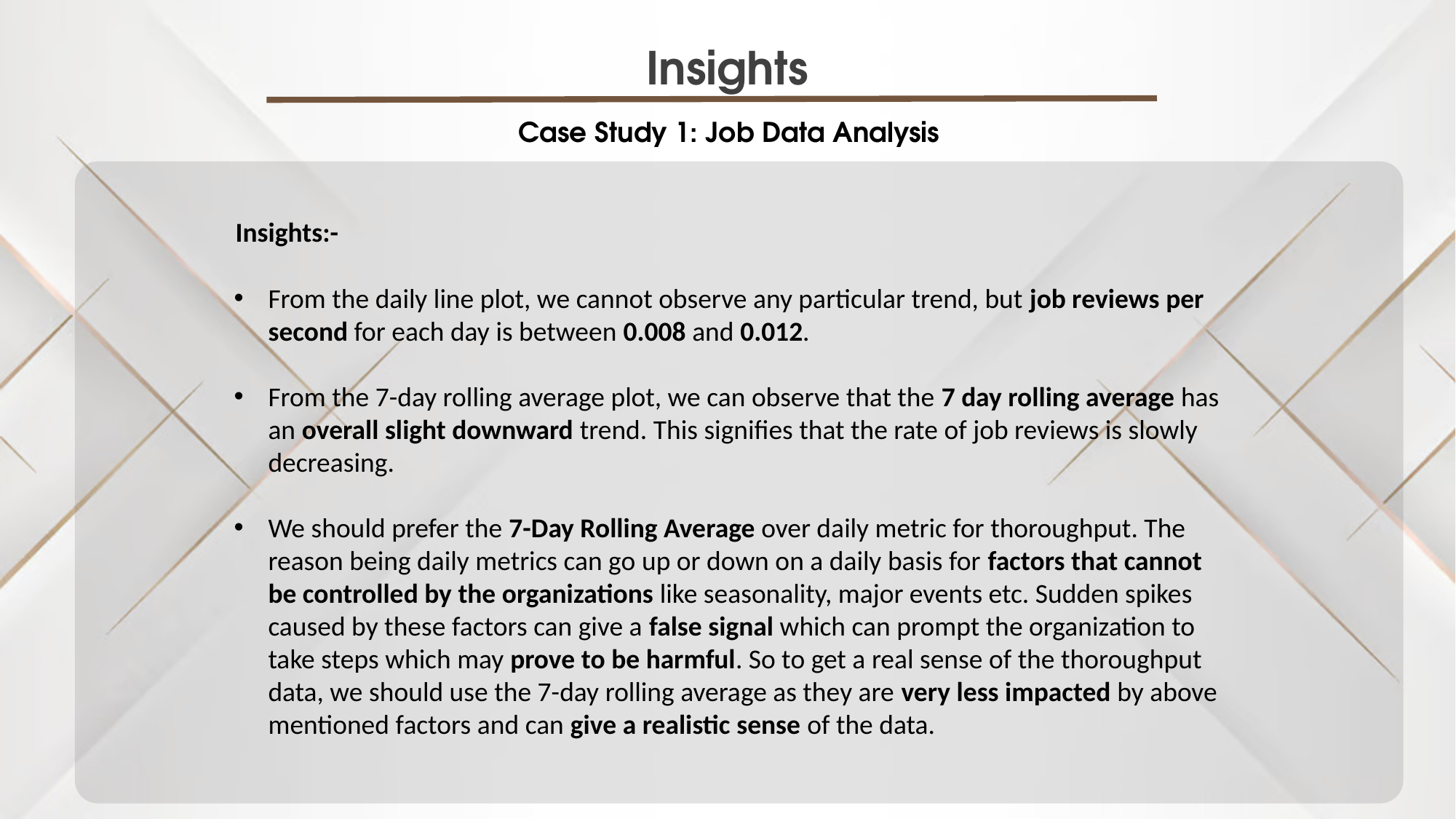

Insights
Case Study 1: Job Data Analysis

Insights:-
From the daily line plot, we cannot observe any particular trend, but job reviews per second for each day is between 0.008 and 0.012.

From the 7-day rolling average plot, we can observe that the 7 day rolling average has an overall slight downward trend. This signifies that the rate of job reviews is slowly decreasing.

We should prefer the 7-Day Rolling Average over daily metric for thoroughput. The reason being daily metrics can go up or down on a daily basis for factors that cannot be controlled by the organizations like seasonality, major events etc. Sudden spikes caused by these factors can give a false signal which can prompt the organization to take steps which may prove to be harmful. So to get a real sense of the thoroughput data, we should use the 7-day rolling average as they are very less impacted by above mentioned factors and can give a realistic sense of the data.